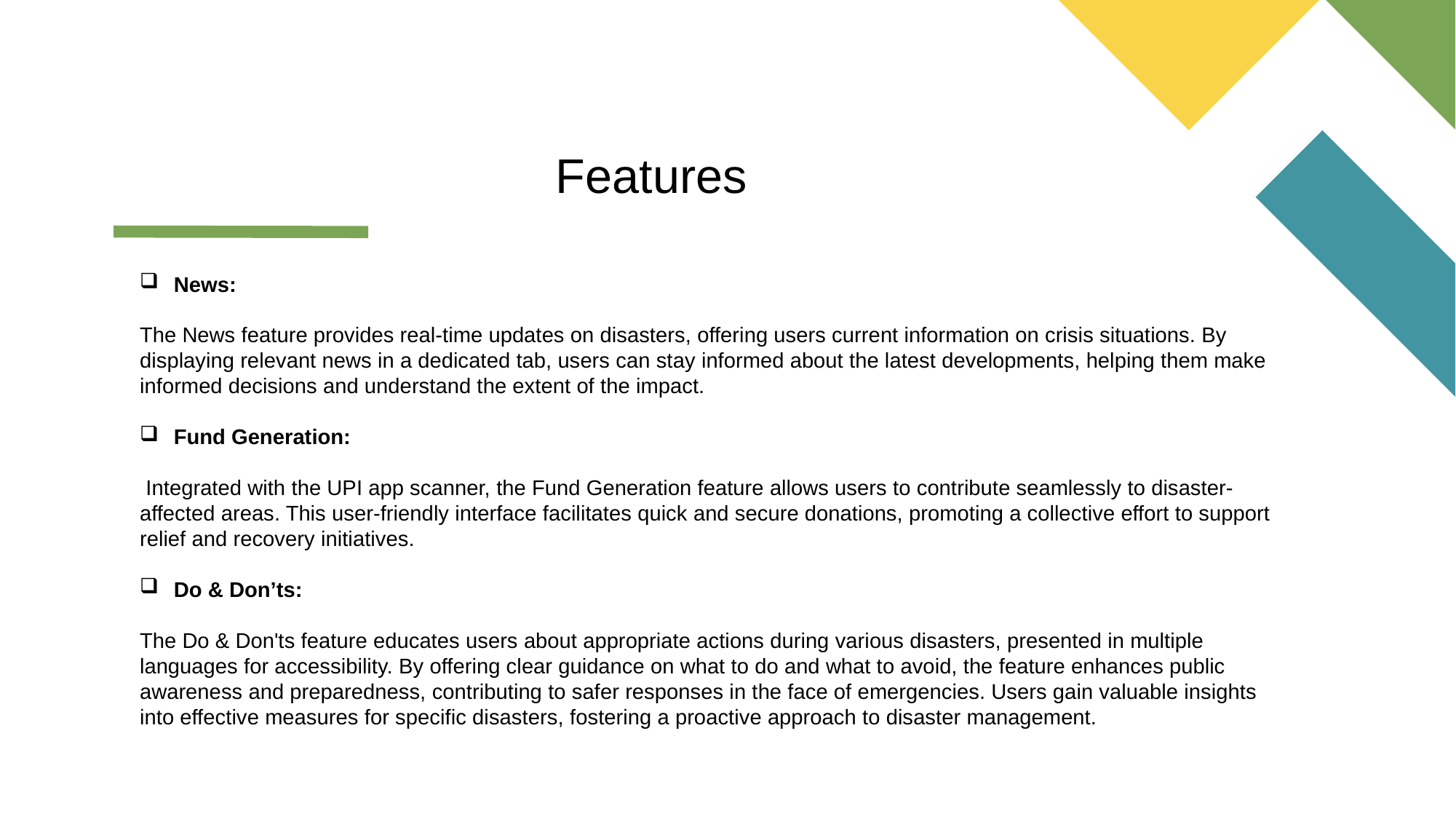

Features
News:

The News feature provides real-time updates on disasters, offering users current information on crisis situations. By displaying relevant news in a dedicated tab, users can stay informed about the latest developments, helping them make informed decisions and understand the extent of the impact.

Fund Generation:

 Integrated with the UPI app scanner, the Fund Generation feature allows users to contribute seamlessly to disaster-affected areas. This user-friendly interface facilitates quick and secure donations, promoting a collective effort to support relief and recovery initiatives.

Do & Don’ts:

The Do & Don'ts feature educates users about appropriate actions during various disasters, presented in multiple languages for accessibility. By offering clear guidance on what to do and what to avoid, the feature enhances public awareness and preparedness, contributing to safer responses in the face of emergencies. Users gain valuable insights into effective measures for specific disasters, fostering a proactive approach to disaster management.